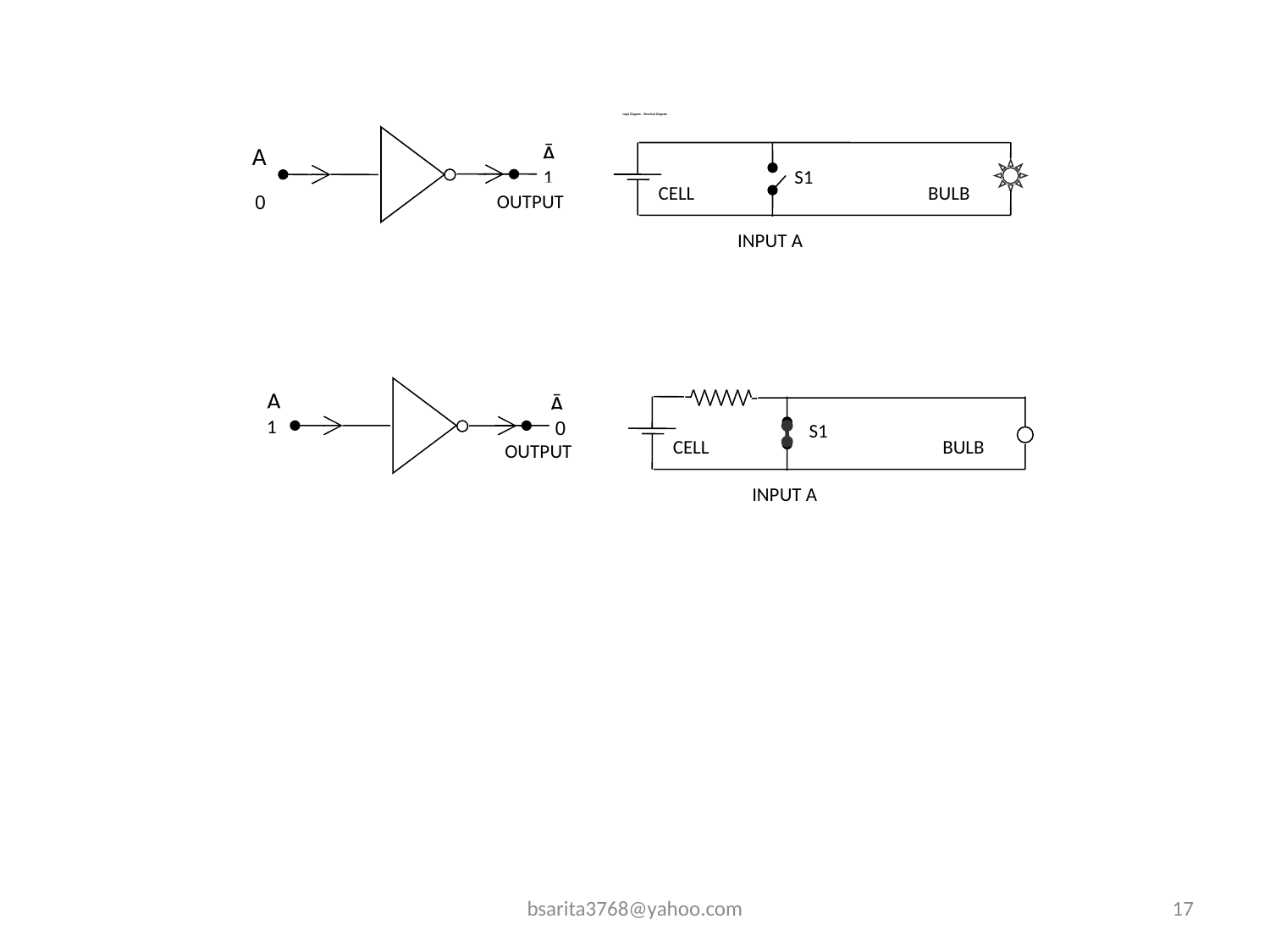

# Logic Diagram	 Electrical Diagram
Ā
A

1
S1

CELL
BULB

OUTPUT
0

INPUT A
A
Ā

1
0
S1

CELL
BULB
OUTPUT

INPUT A
bsarita3768@yahoo.com
17